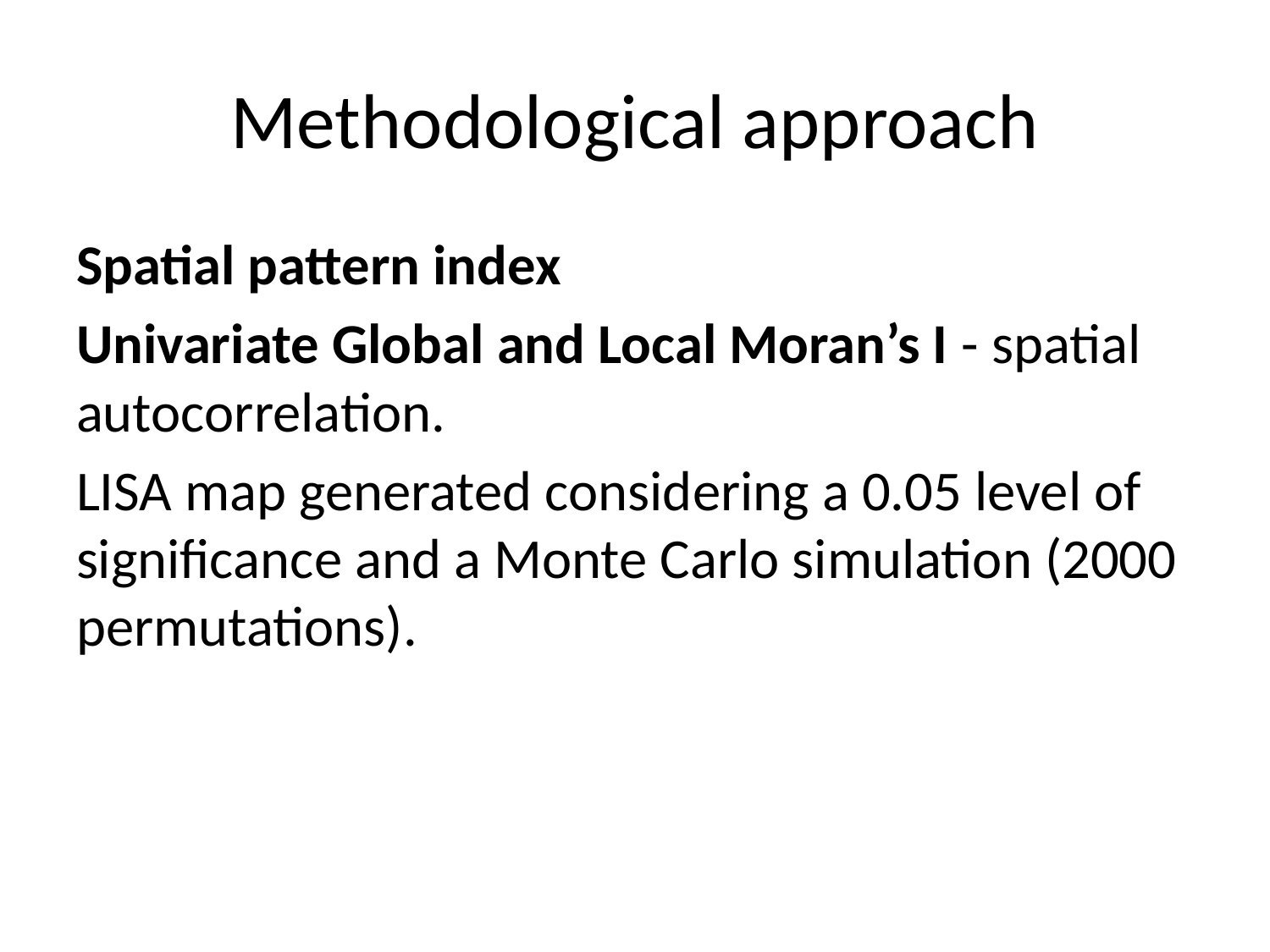

# Methodological approach
Spatial pattern index
Univariate Global and Local Moran’s I - spatial autocorrelation.
LISA map generated considering a 0.05 level of significance and a Monte Carlo simulation (2000 permutations).